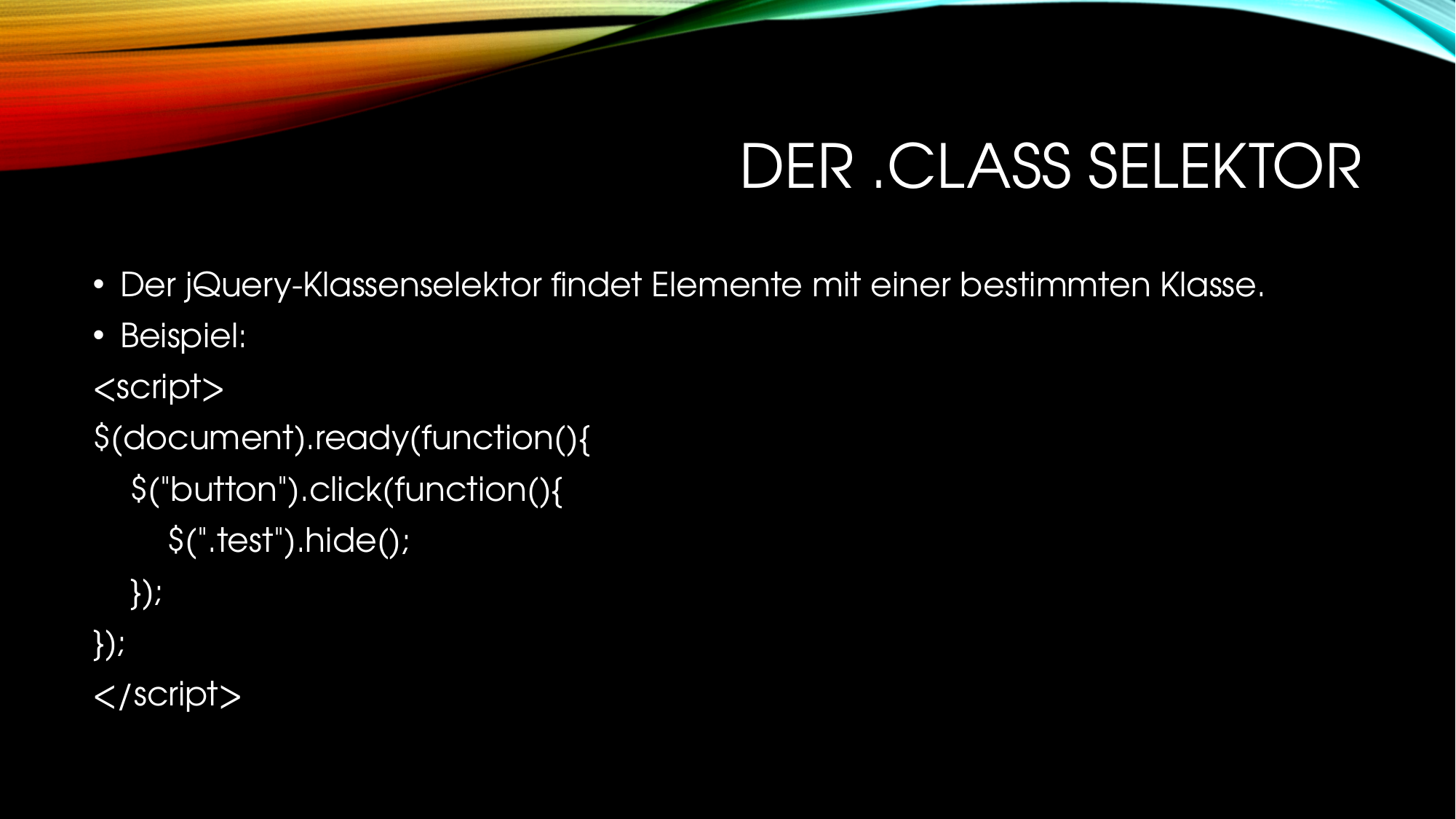

# Der .class Selektor
Der jQuery-Klassenselektor findet Elemente mit einer bestimmten Klasse.
Beispiel:
<script>
$(document).ready(function(){
    $("button").click(function(){
        $(".test").hide();
    });
});
</script>